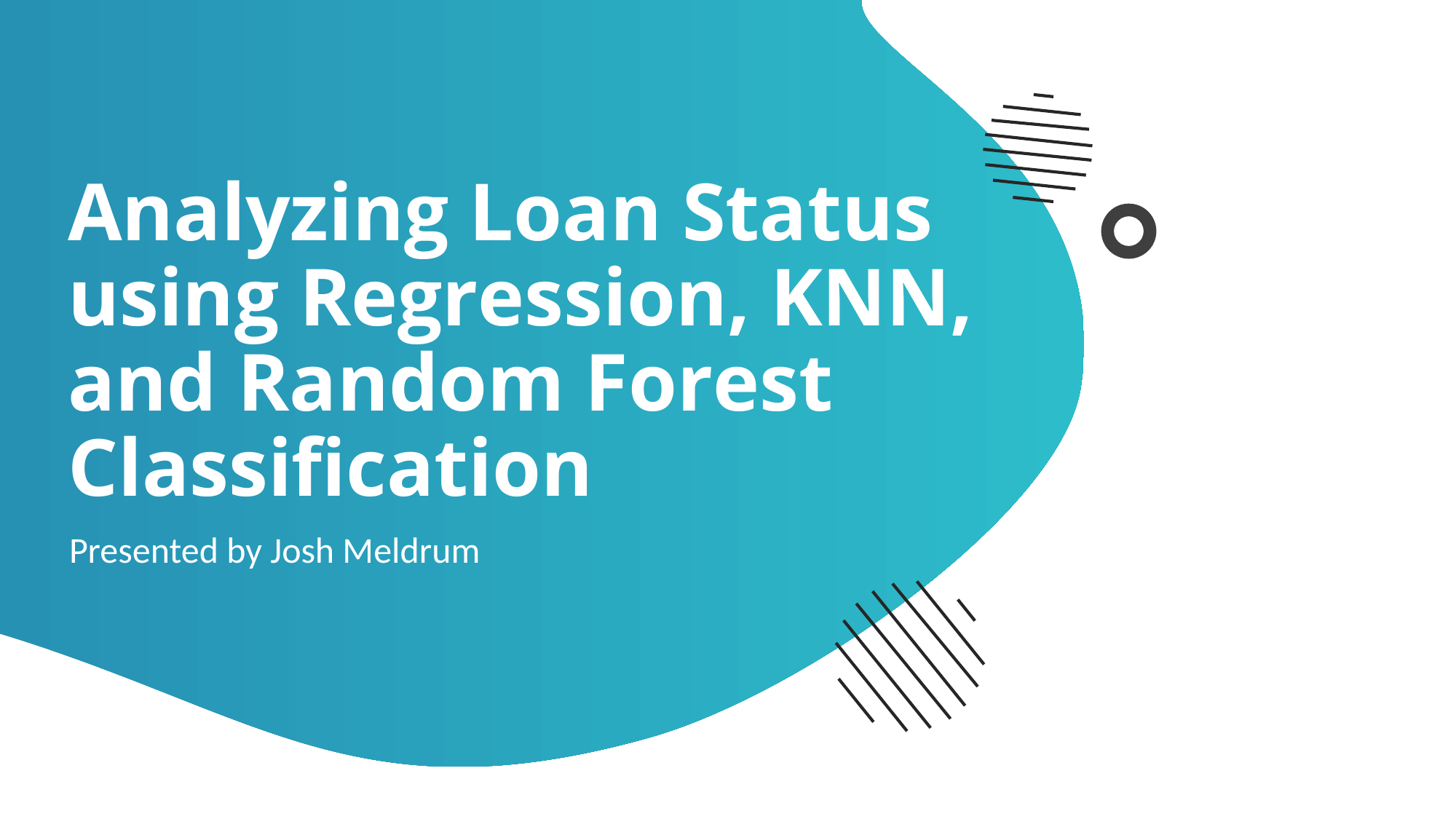

Analyzing Loan Status using Regression, KNN, and Random Forest
Classification

Presented by Josh Meldrum